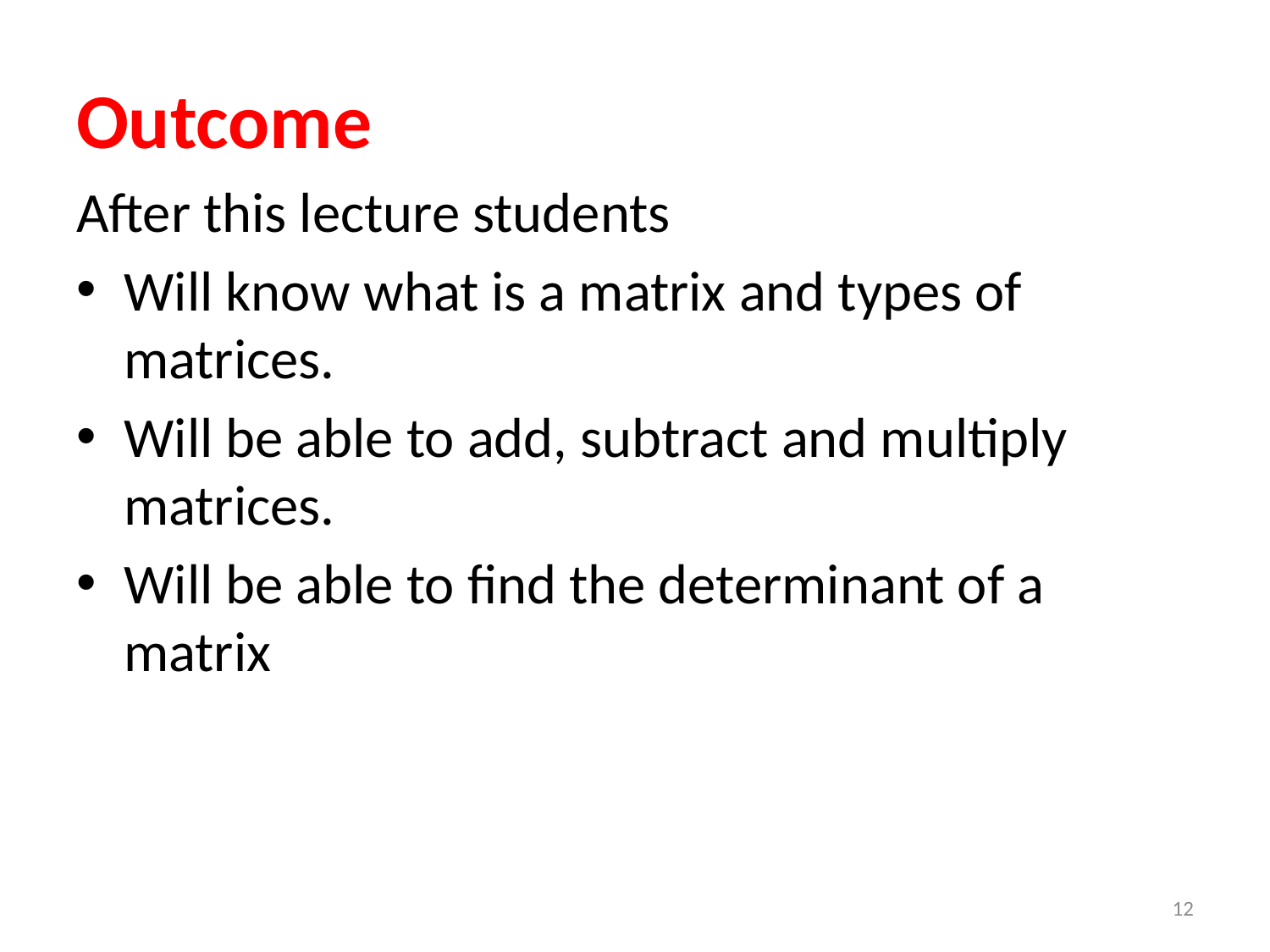

# Outcome
After this lecture students
Will know what is a matrix and types of matrices.
Will be able to add, subtract and multiply matrices.
Will be able to find the determinant of a matrix
12